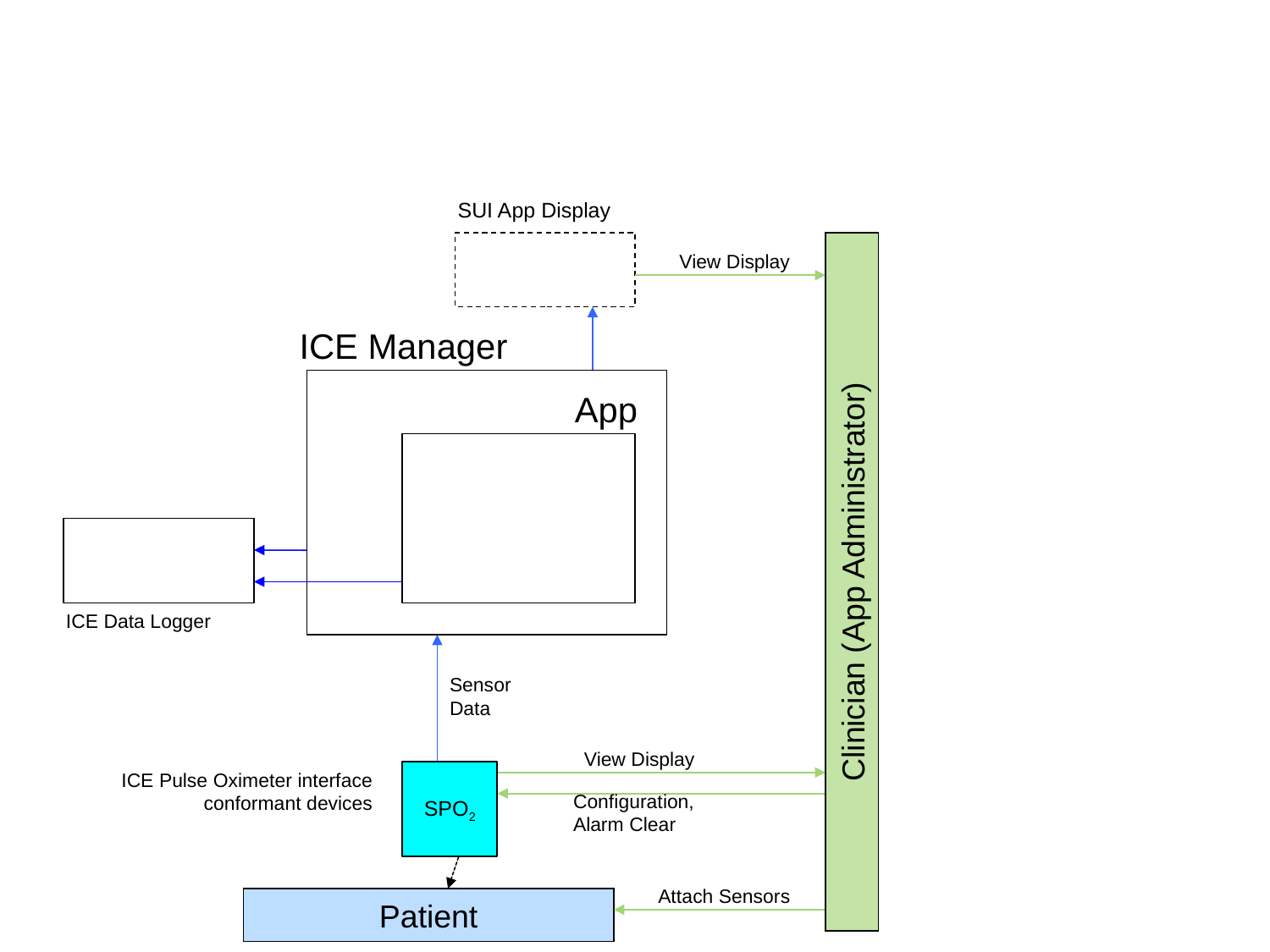

SUI App Display

View Display
ICE Manager

App

Clinician (App Administrator)
ICE Data Logger
Sensor Data
View Display
ICE Pulse Oximeter interface conformant devices
SPO2
Configuration, Alarm Clear

Attach Sensors
Patient